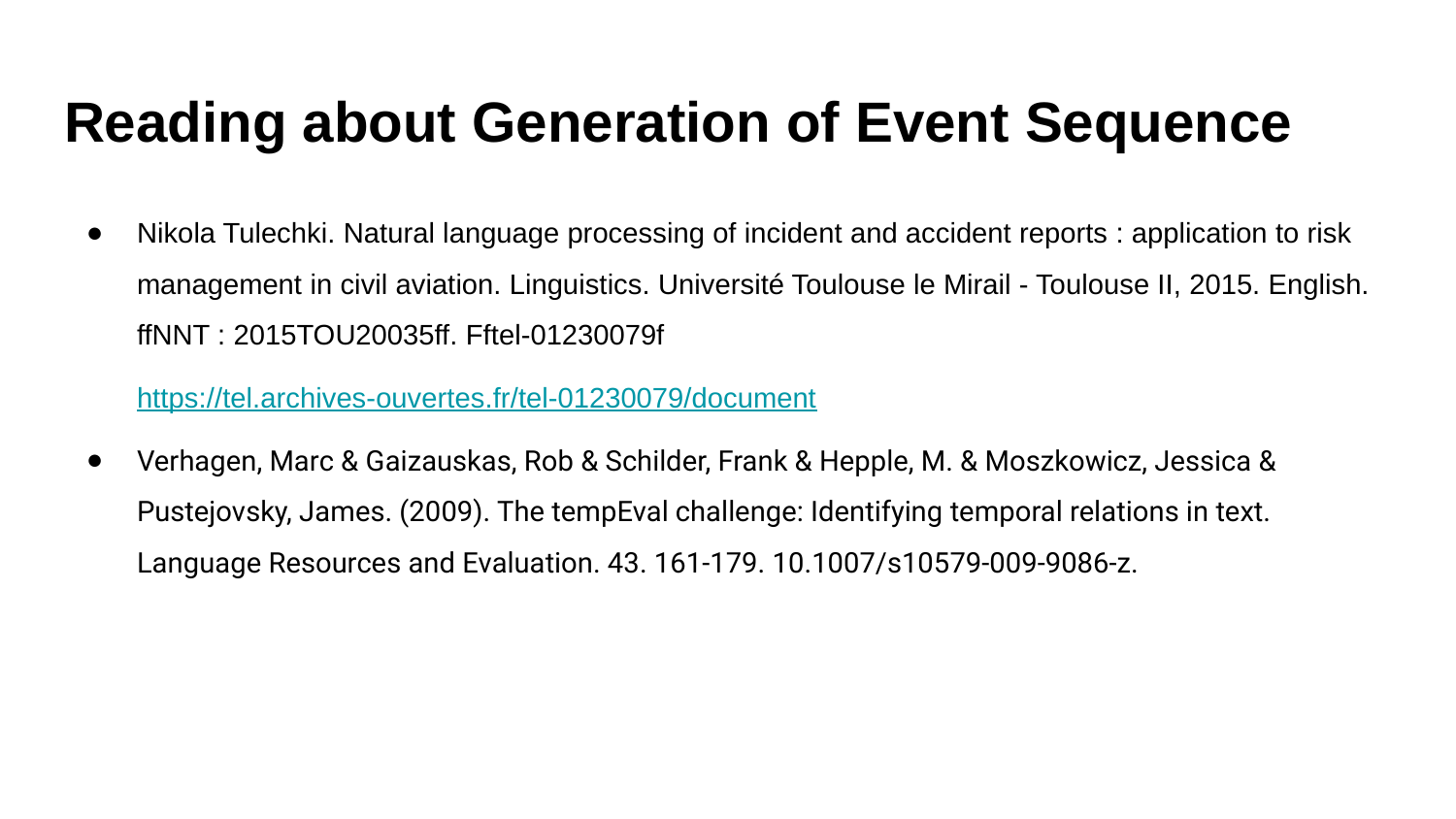

# Reading about Generation of Event Sequence
Nikola Tulechki. Natural language processing of incident and accident reports : application to risk management in civil aviation. Linguistics. Université Toulouse le Mirail - Toulouse II, 2015. English. ffNNT : 2015TOU20035ff. Fftel-01230079f
https://tel.archives-ouvertes.fr/tel-01230079/document
Verhagen, Marc & Gaizauskas, Rob & Schilder, Frank & Hepple, M. & Moszkowicz, Jessica & Pustejovsky, James. (2009). The tempEval challenge: Identifying temporal relations in text. Language Resources and Evaluation. 43. 161-179. 10.1007/s10579-009-9086-z.